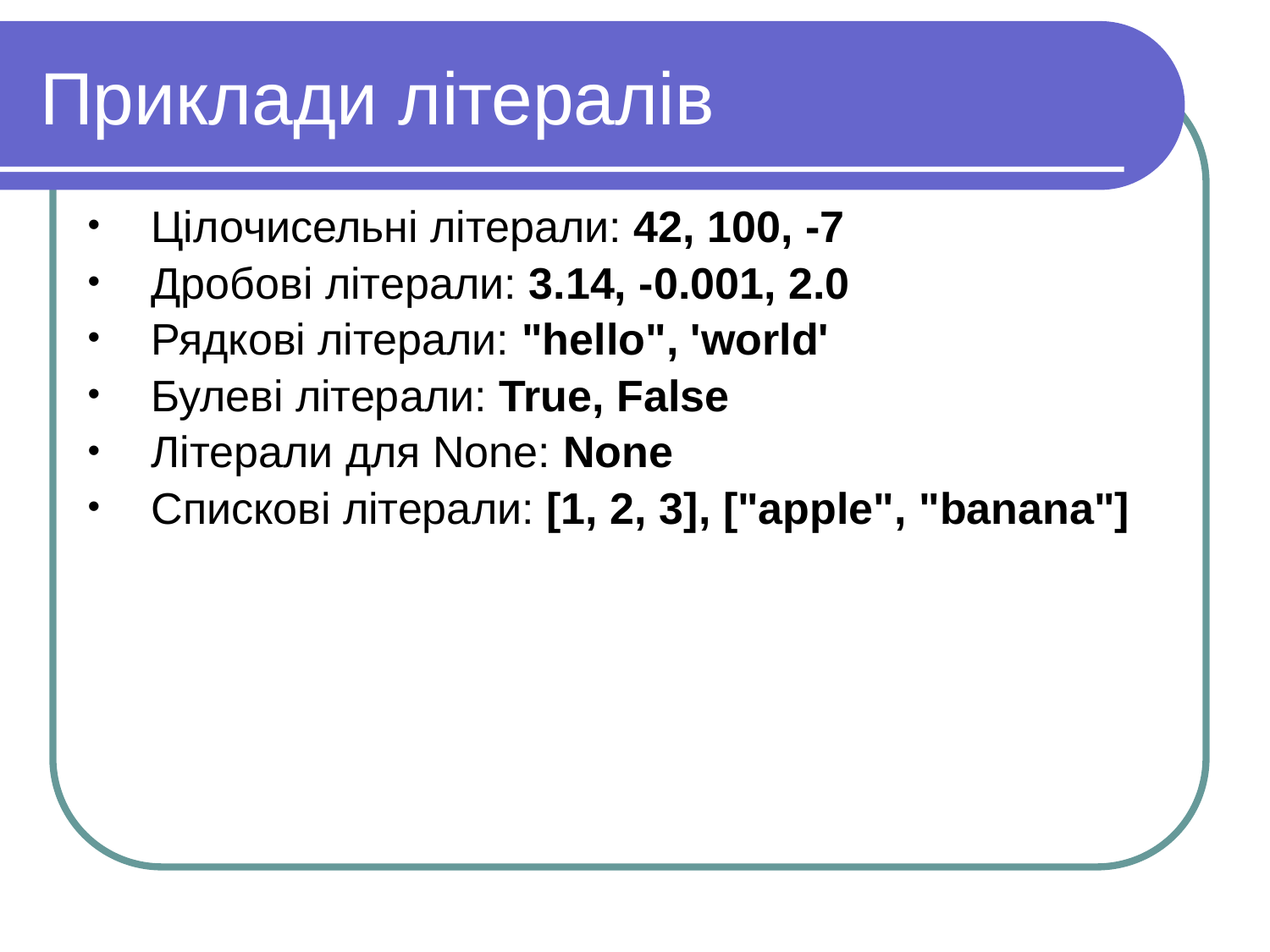

Приклади лiтералiв
Цілочисельні літерали: 42, 100, -7
Дробові літерали: 3.14, -0.001, 2.0
Рядкові літерали: "hello", 'world'
Булеві літерали: True, False
Літерали для None: None
Спискові літерали: [1, 2, 3], ["apple", "banana"]